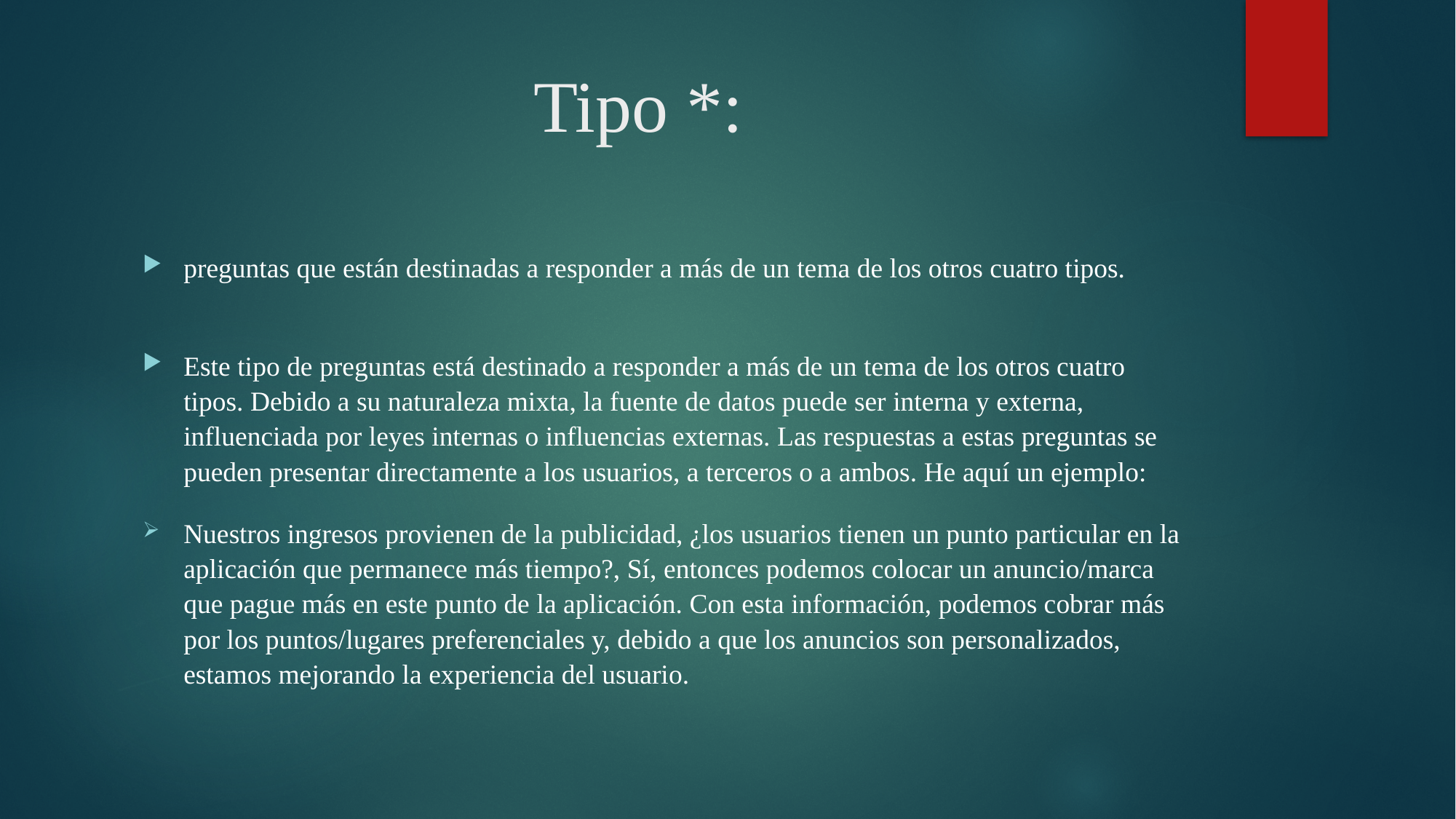

# Tipo *:
preguntas que están destinadas a responder a más de un tema de los otros cuatro tipos.

Este tipo de preguntas está destinado a responder a más de un tema de los otros cuatro tipos. Debido a su naturaleza mixta, la fuente de datos puede ser interna y externa, influenciada por leyes internas o influencias externas. Las respuestas a estas preguntas se pueden presentar directamente a los usuarios, a terceros o a ambos. He aquí un ejemplo:
Nuestros ingresos provienen de la publicidad, ¿los usuarios tienen un punto particular en la aplicación que permanece más tiempo?, Sí, entonces podemos colocar un anuncio/marca que pague más en este punto de la aplicación. Con esta información, podemos cobrar más por los puntos/lugares preferenciales y, debido a que los anuncios son personalizados, estamos mejorando la experiencia del usuario.